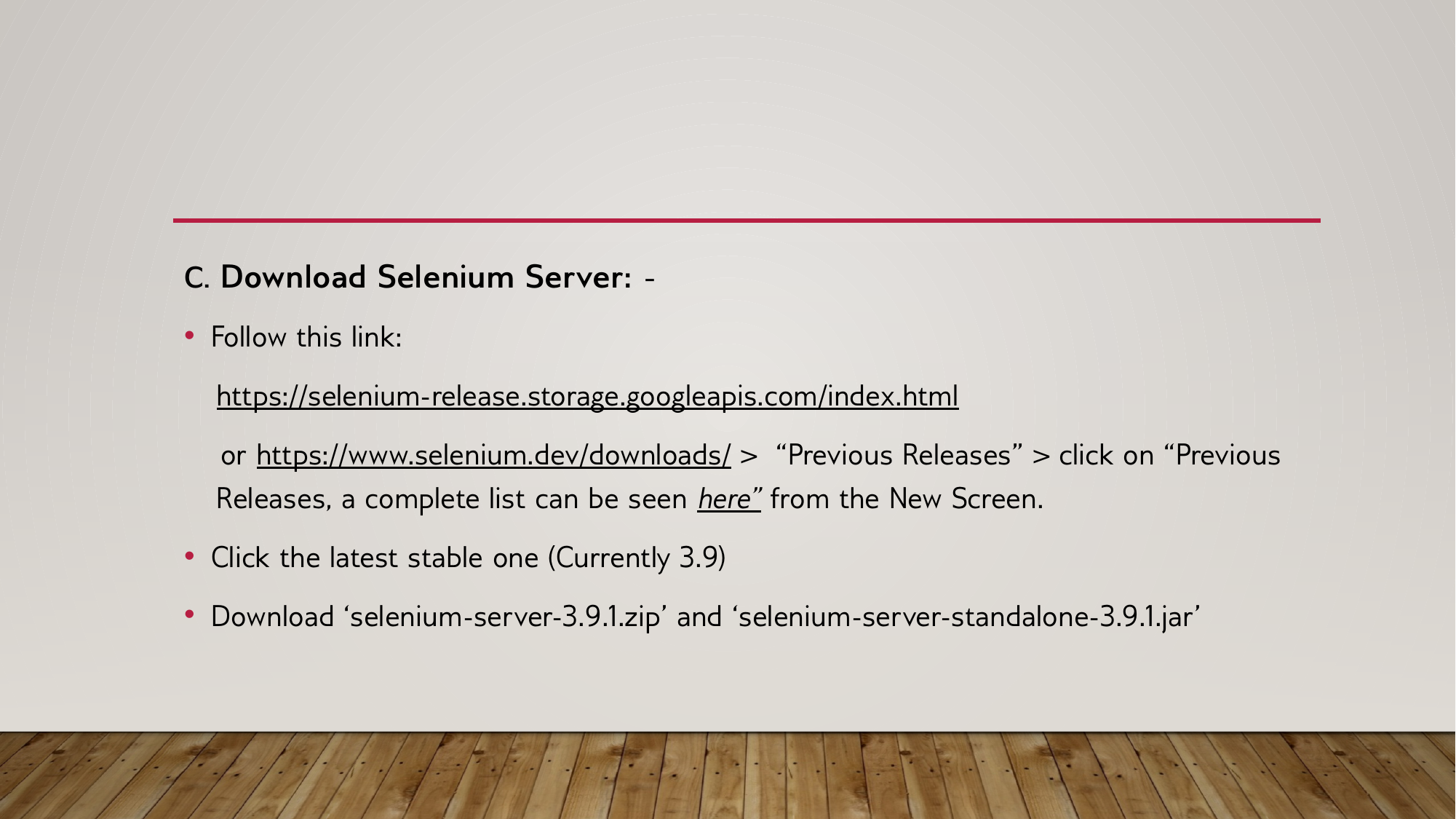

C. Download Selenium Server: -
Follow this link:
https://selenium-release.storage.googleapis.com/index.html
    or https://www.selenium.dev/downloads/ >  “Previous Releases” > click on “Previous Releases, a complete list can be seen here” from the New Screen.
Click the latest stable one (Currently 3.9)
Download ‘selenium-server-3.9.1.zip’ and ‘selenium-server-standalone-3.9.1.jar’